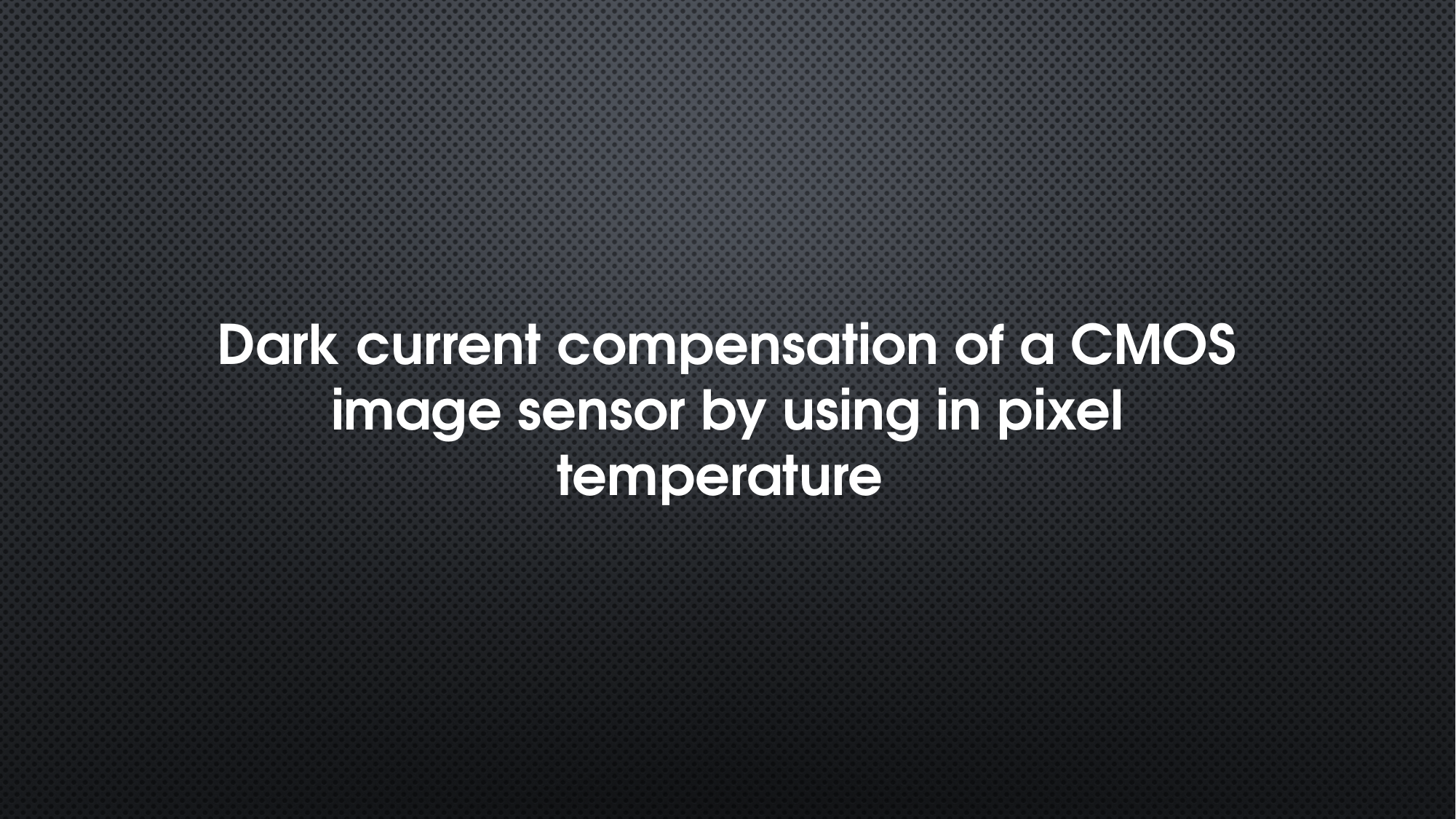

Dark current compensation of a CMOS image sensor by using in pixel temperature